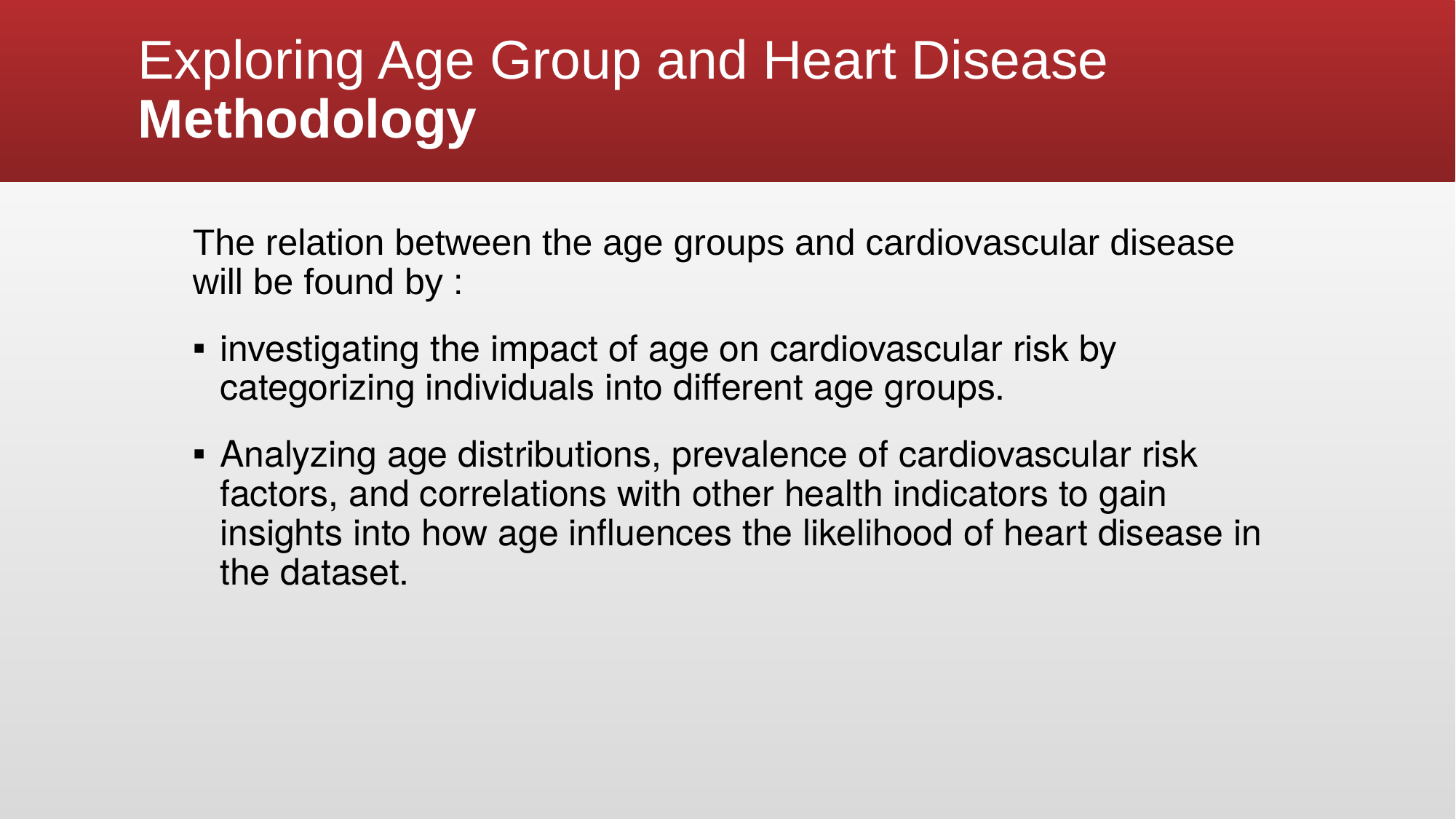

# Exploring Age Group and Heart Disease Methodology
The relation between the age groups and cardiovascular disease will be found by :
investigating the impact of age on cardiovascular risk by categorizing individuals into different age groups.
Analyzing age distributions, prevalence of cardiovascular risk factors, and correlations with other health indicators to gain insights into how age influences the likelihood of heart disease in the dataset.